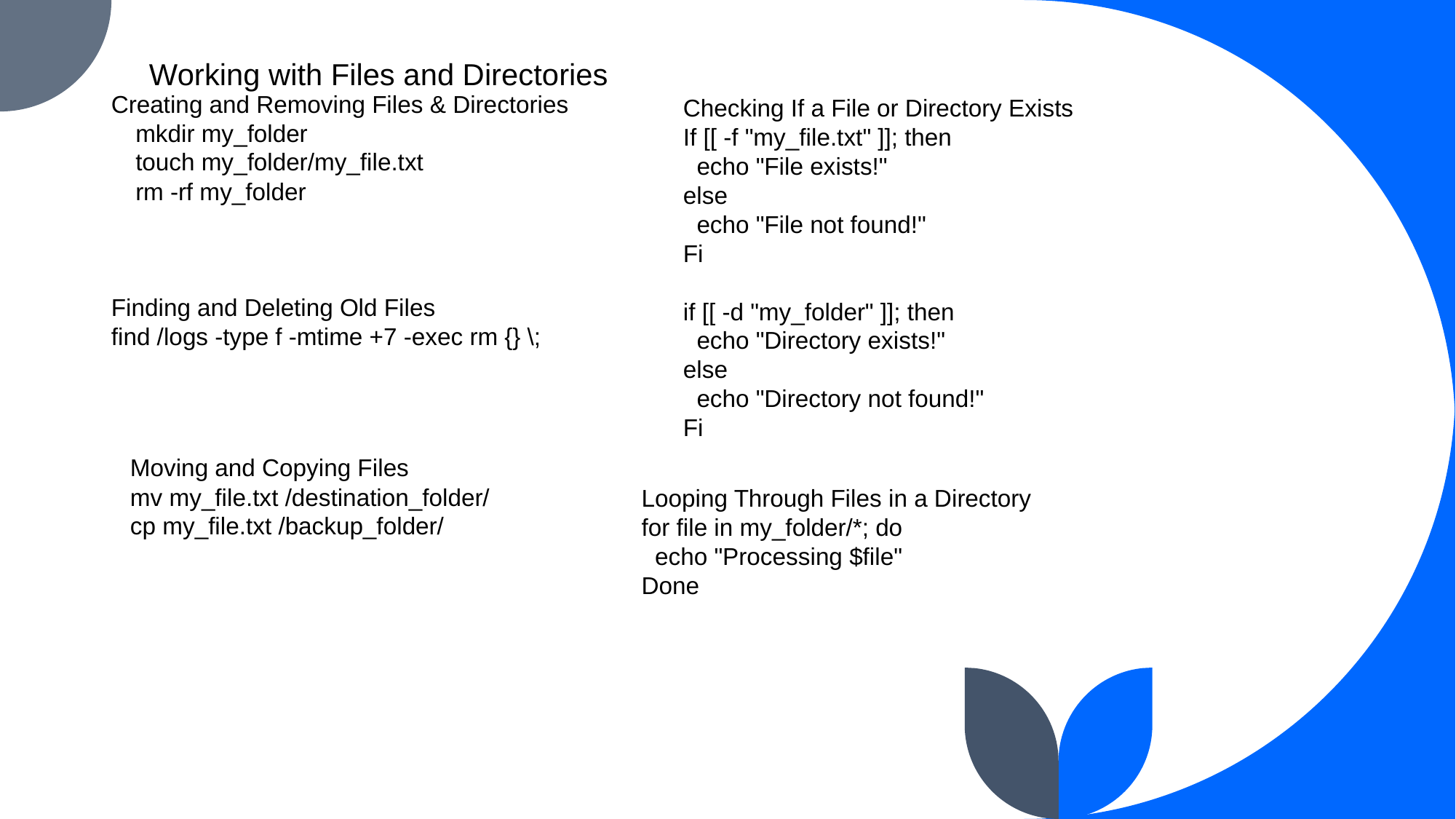

# Working with Files and Directories
Creating and Removing Files & Directories
 mkdir my_folder
 touch my_folder/my_file.txt
 rm -rf my_folder

Finding and Deleting Old Files
find /logs -type f -mtime +7 -exec rm {} \;
Checking If a File or Directory Exists
If [[ -f "my_file.txt" ]]; then
  echo "File exists!"
else
  echo "File not found!"
Fi

if [[ -d "my_folder" ]]; then
  echo "Directory exists!"
else
  echo "Directory not found!"
Fi

Moving and Copying Files
mv my_file.txt /destination_folder/
cp my_file.txt /backup_folder/

Looping Through Files in a Directory
for file in my_folder/*; do
  echo "Processing $file"
Done